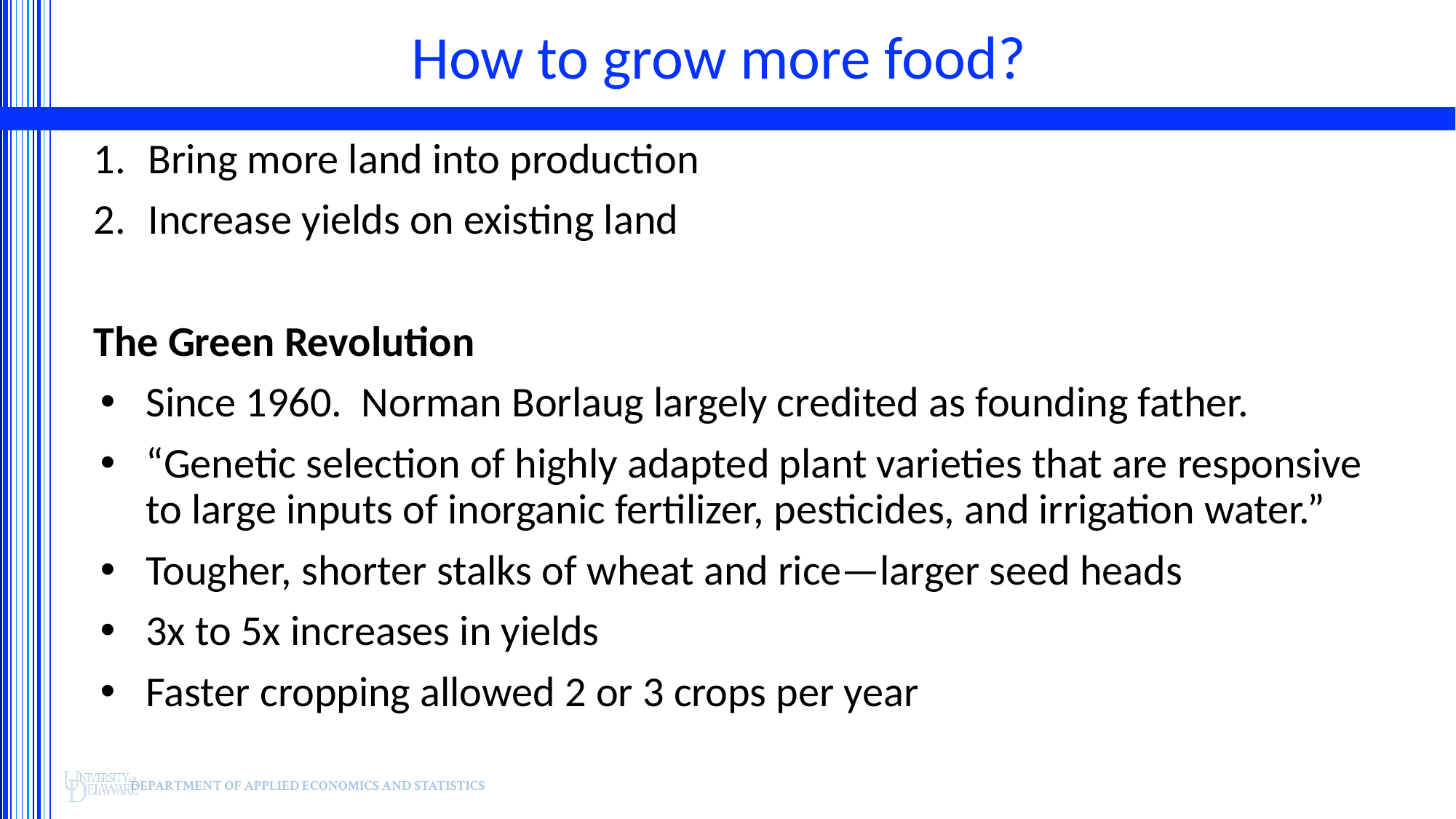

# How to grow more food?
Bring more land into production
Increase yields on existing land

The Green Revolution
Since 1960.  Norman Borlaug largely credited as founding father.
“Genetic selection of highly adapted plant varieties that are responsive to large inputs of inorganic fertilizer, pesticides, and irrigation water.”
Tougher, shorter stalks of wheat and rice—larger seed heads
3x to 5x increases in yields
Faster cropping allowed 2 or 3 crops per year